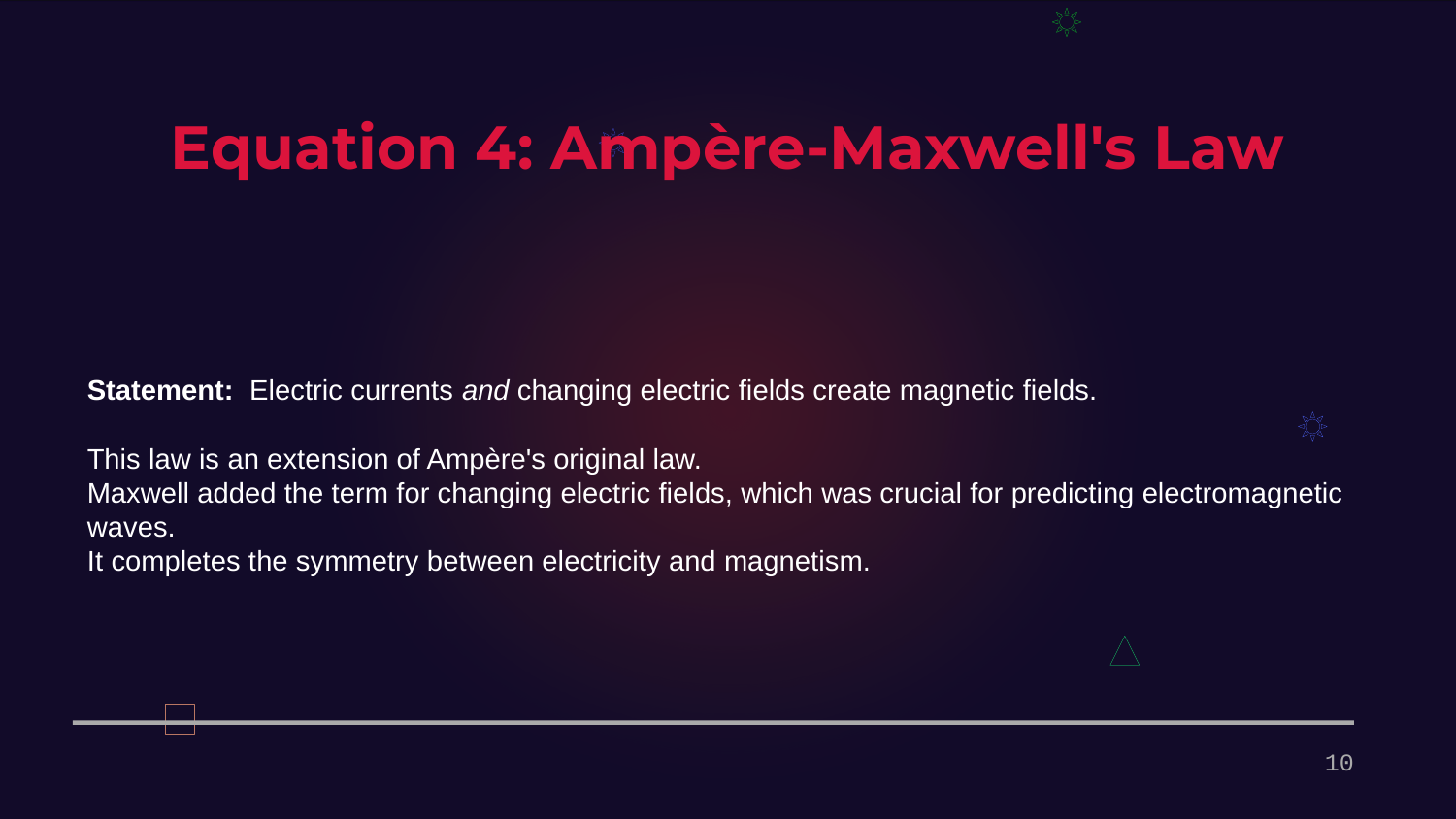

Equation 4: Ampère-Maxwell's Law

Statement:  Electric currents and changing electric fields create magnetic fields.

This law is an extension of Ampère's original law.
Maxwell added the term for changing electric fields, which was crucial for predicting electromagnetic waves.
It completes the symmetry between electricity and magnetism.

10